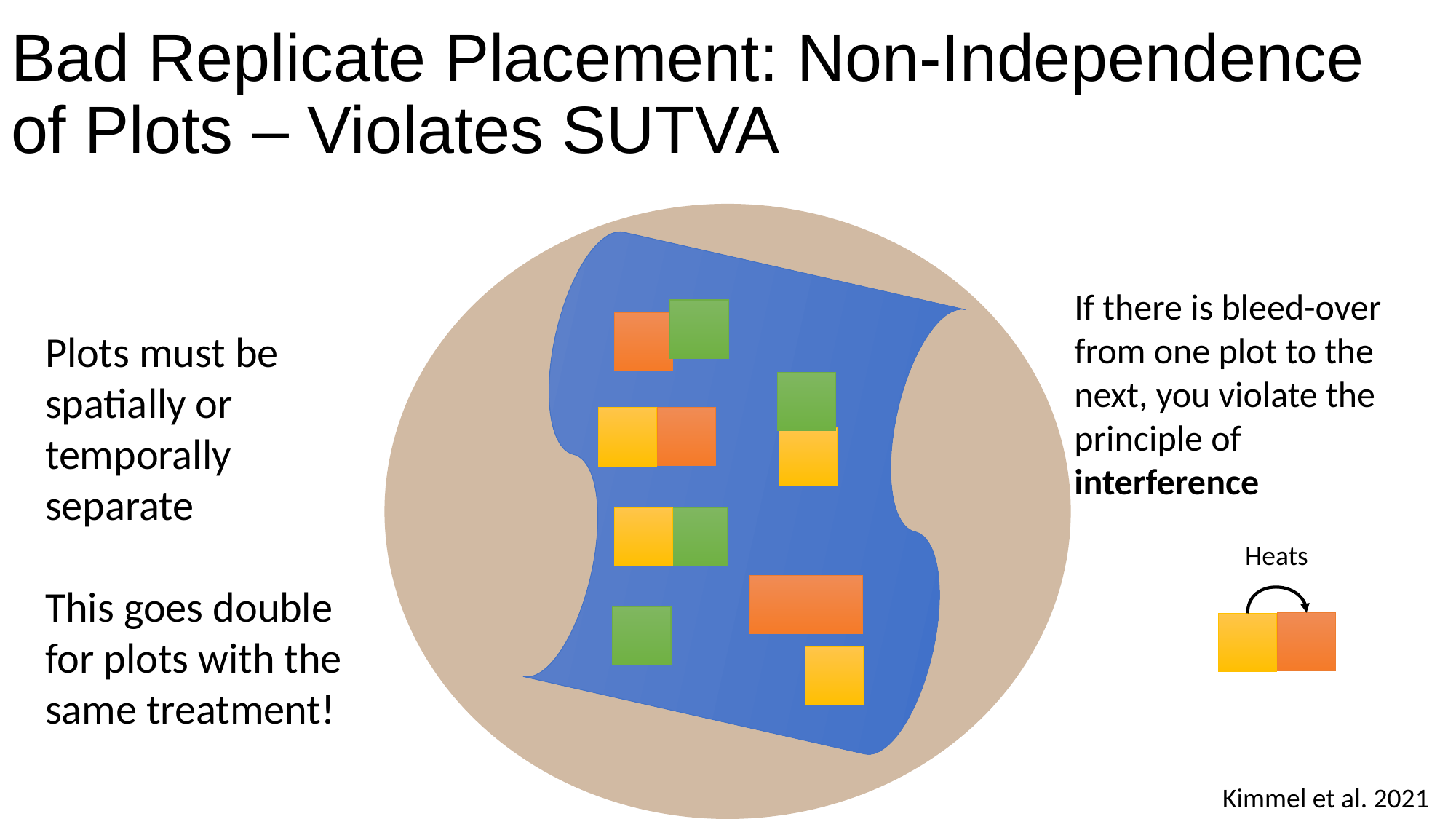

# Bad Replicate Placement: Non-Independence of Plots – Violates SUTVA

If there is bleed-over from one plot to the next, you violate the principle of interference

Plots must be spatially or temporally separate

This goes double for plots with the same treatment!

Heats

Kimmel et al. 2021